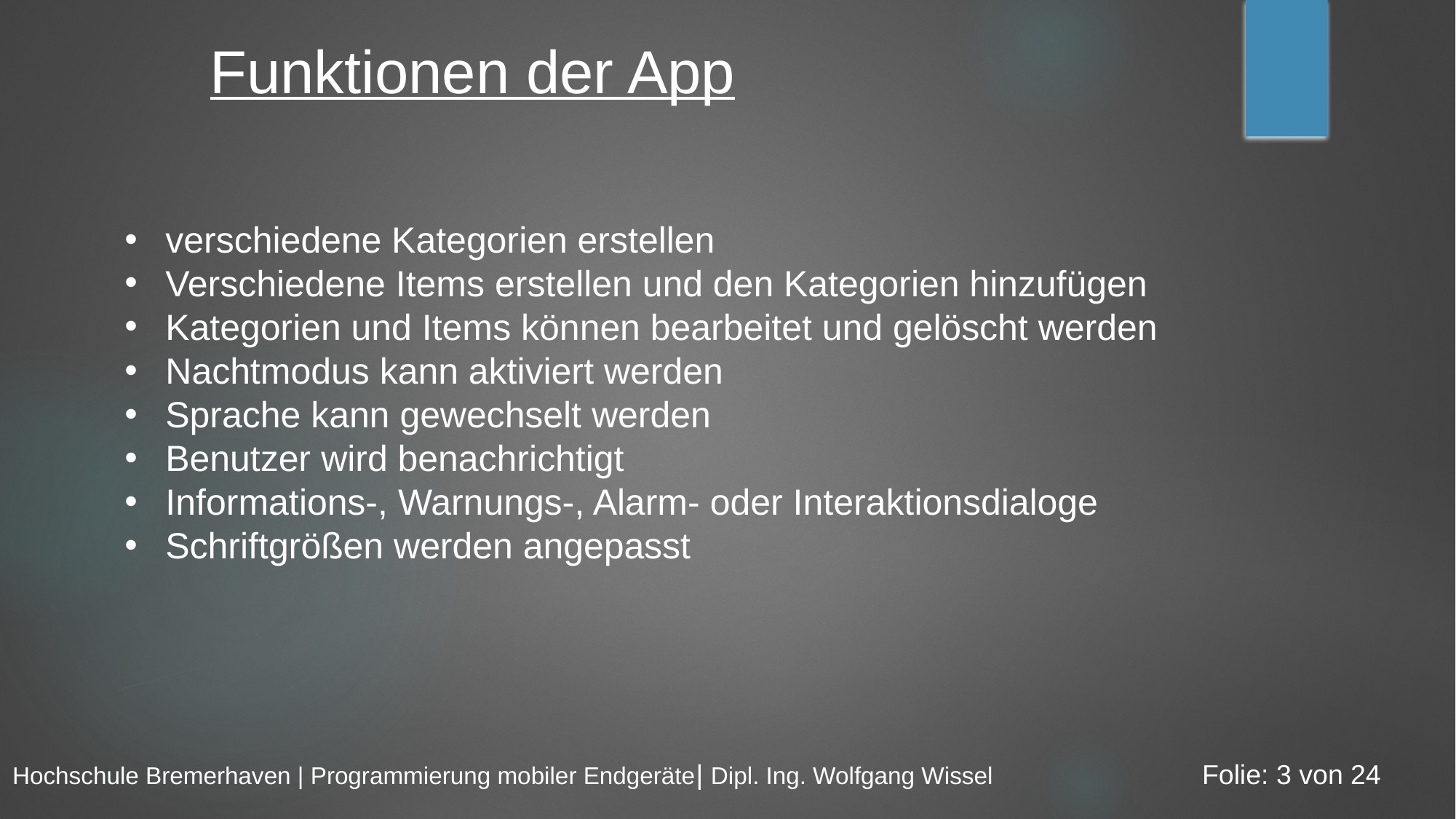

Funktionen der App
verschiedene Kategorien erstellen
Verschiedene Items erstellen und den Kategorien hinzufügen
Kategorien und Items können bearbeitet und gelöscht werden
Nachtmodus kann aktiviert werden
Sprache kann gewechselt werden
Benutzer wird benachrichtigt
Informations-, Warnungs-, Alarm- oder Interaktionsdialoge
Schriftgrößen werden angepasst